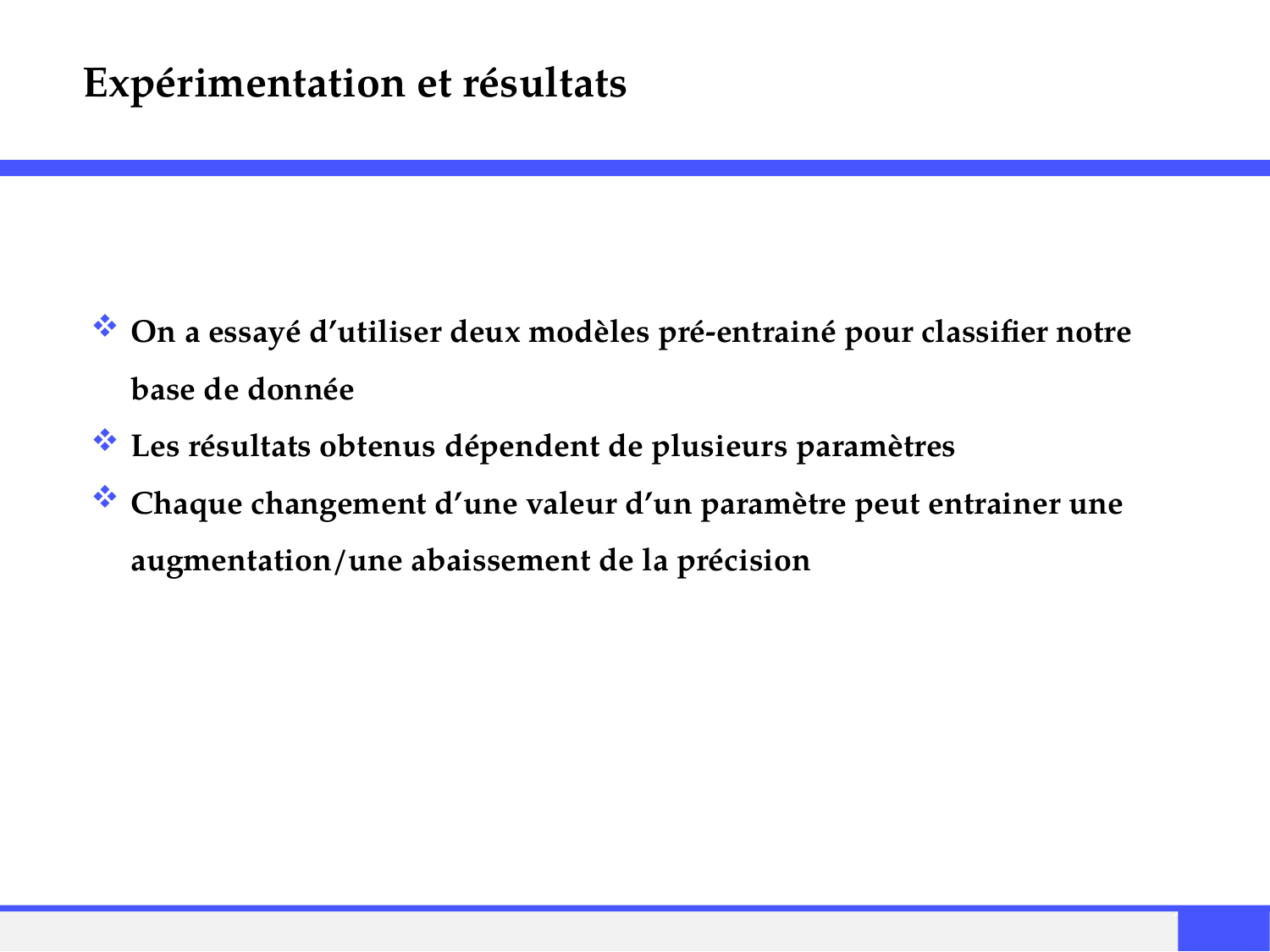

Expérimentation et résultats

On a essayé d’utiliser deux modèles pré-entrainé pour classifier notre base de donnée
Les résultats obtenus dépendent de plusieurs paramètres
Chaque changement d’une valeur d’un paramètre peut entrainer une augmentation/une abaissement de la précision

11